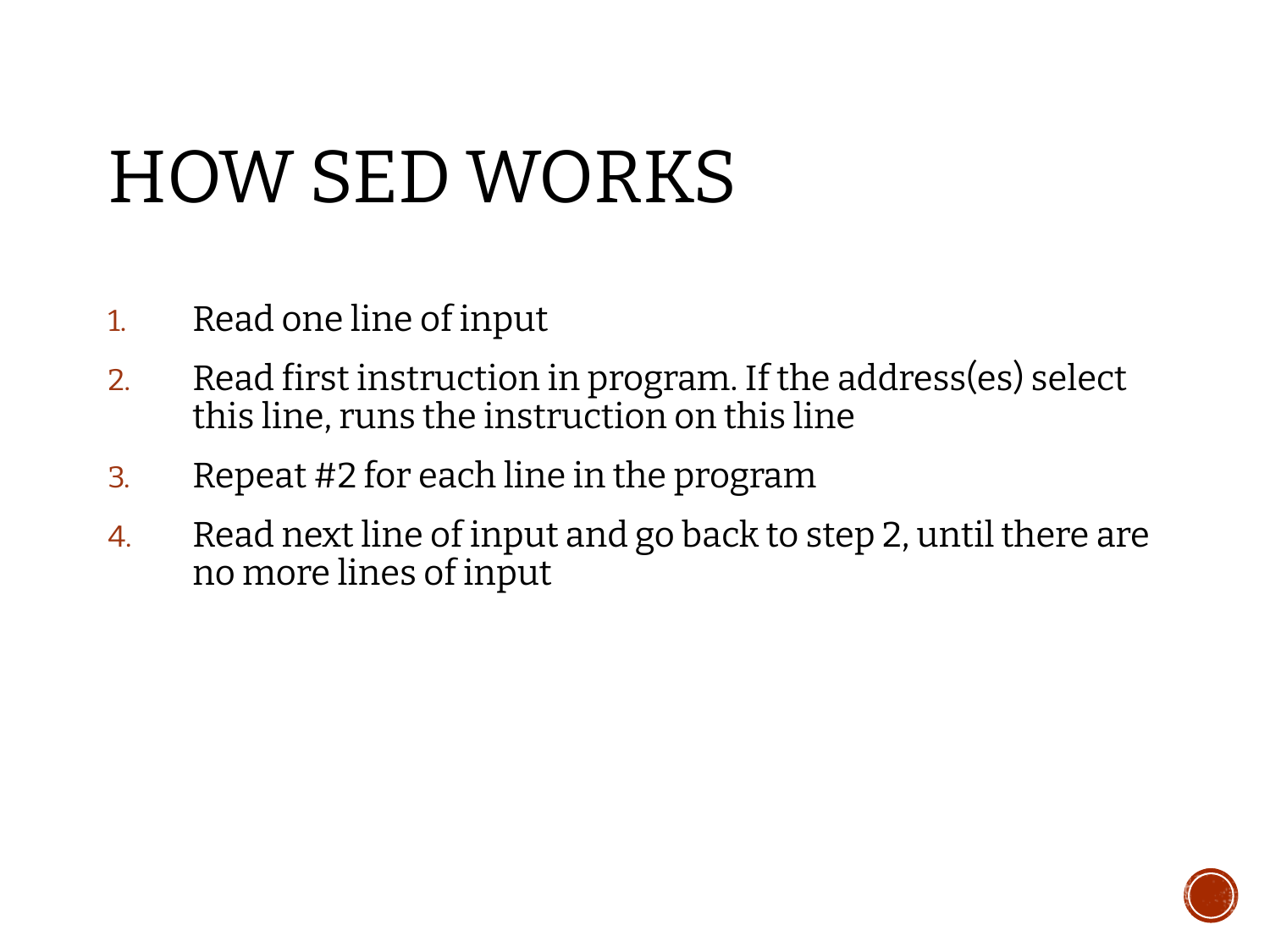

# How sed works
Read one line of input
Read first instruction in program. If the address(es) select this line, runs the instruction on this line
Repeat #2 for each line in the program
Read next line of input and go back to step 2, until there are no more lines of input